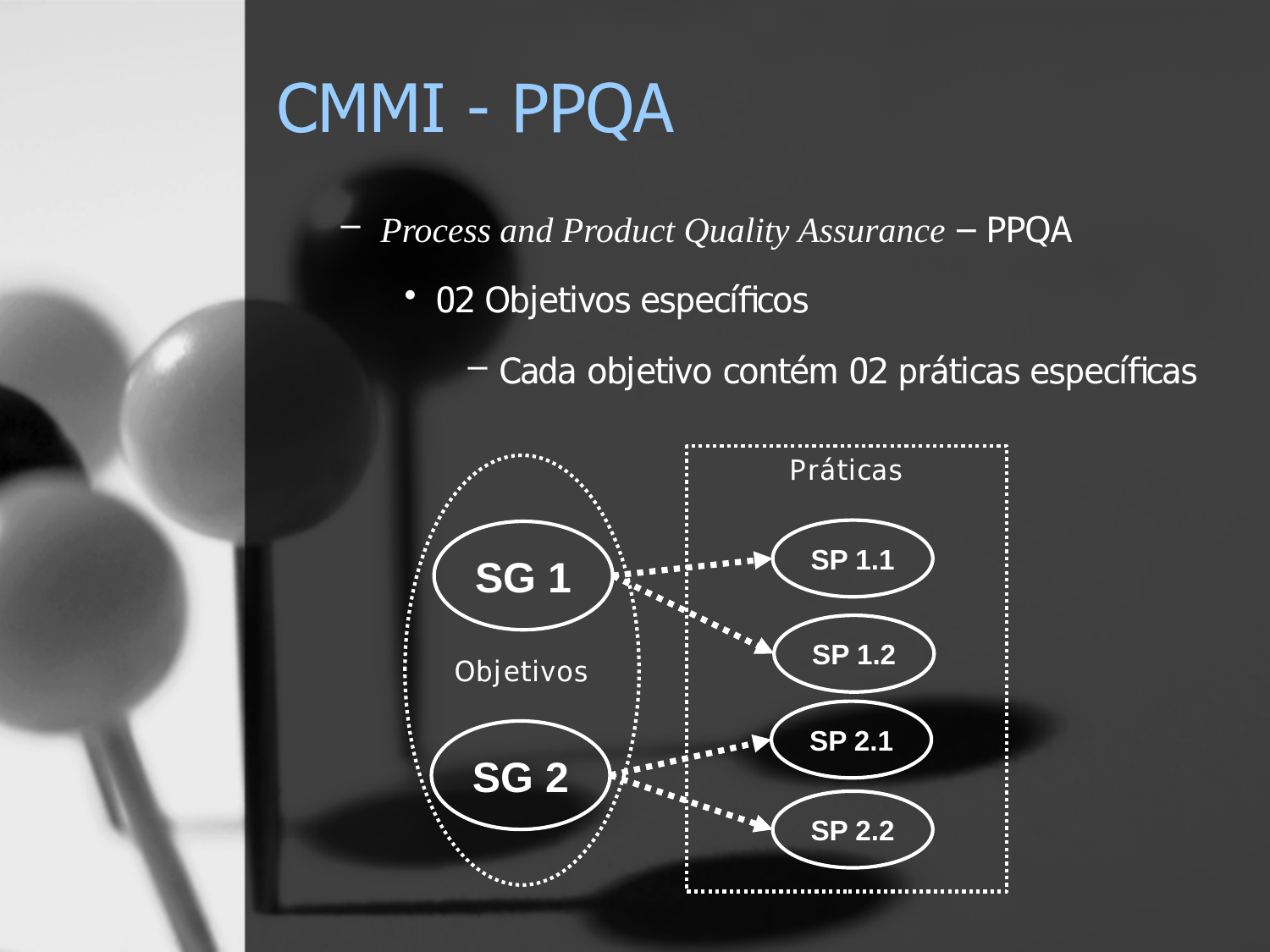

# CMMI - PPQA
Process and Product Quality Assurance – PPQA
02 Objetivos específicos
Cada objetivo contém 02 práticas específicas
Práticas
Objetivos
SP 1.1
SG 1
SP 1.2
SP 2.1
SG 2
SP 2.2